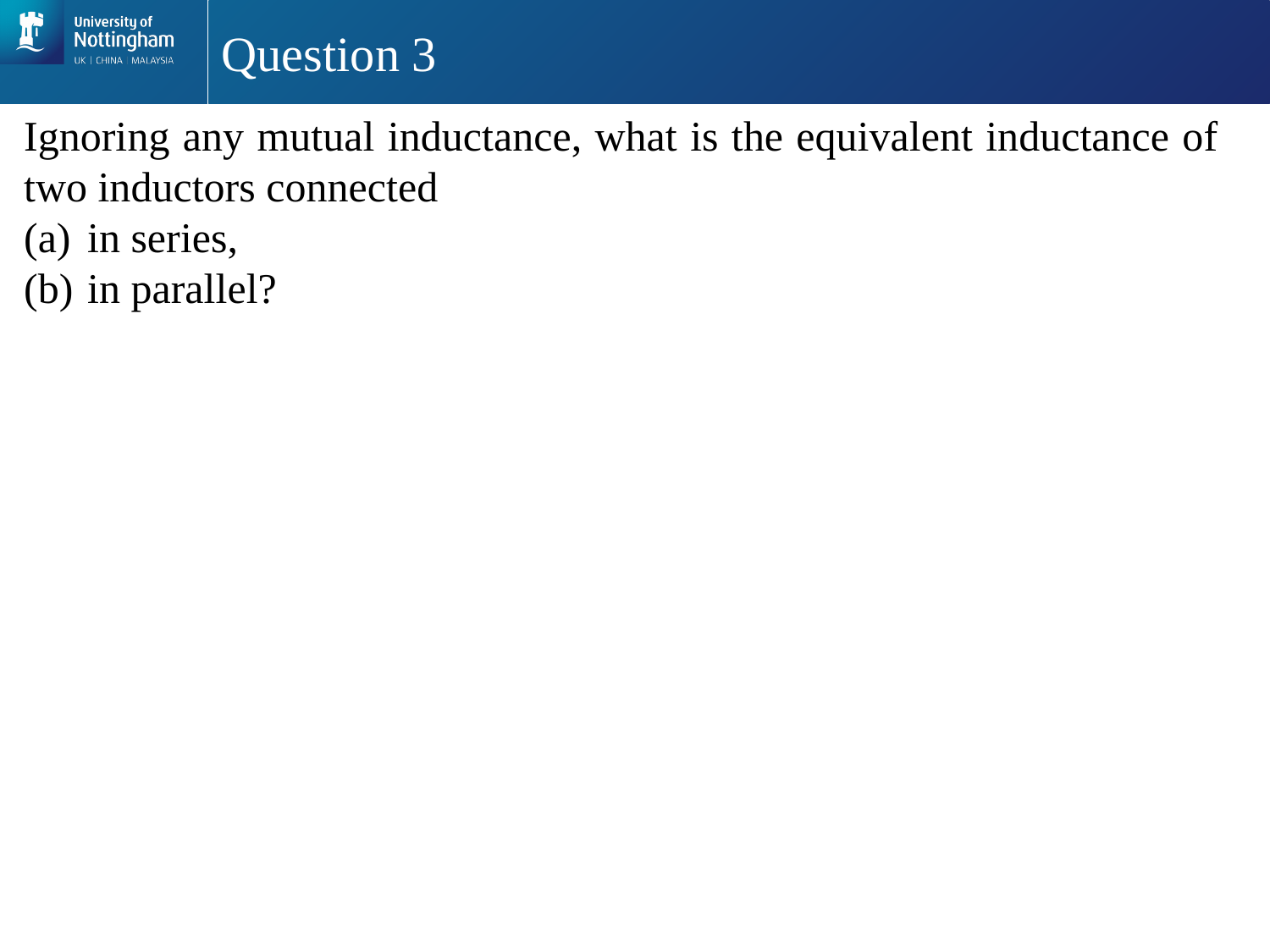

# Question 3
Ignoring any mutual inductance, what is the equivalent inductance of two inductors connected
in series,
in parallel?